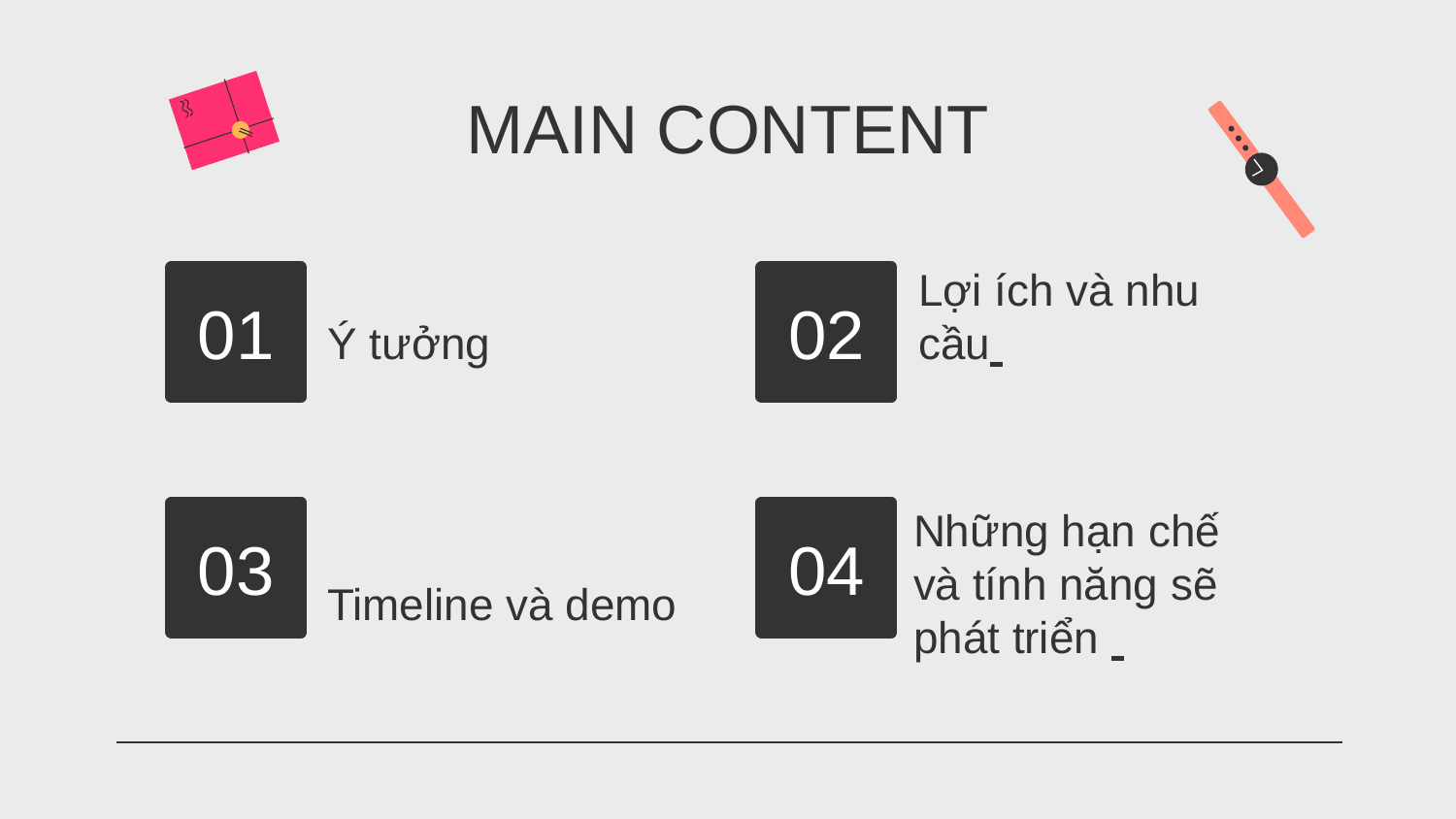

MAIN CONTENT

# 01
02
Ý tưởng
Lợi ích và nhu cầu
03
04
Timeline và demo
Những hạn chế và tính năng sẽ phát triển